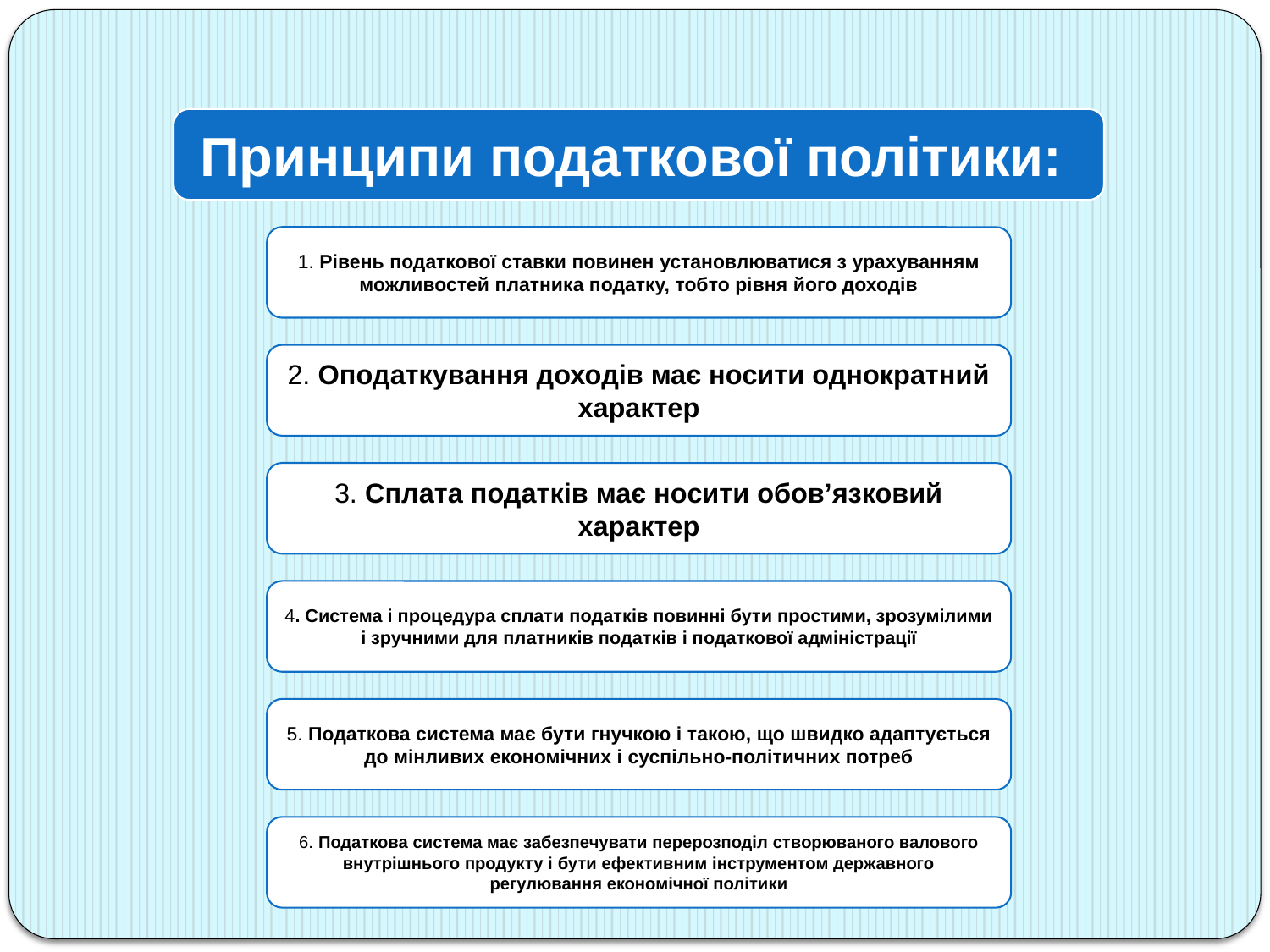

Принципи податкової політики:
1. Рівень податкової ставки повинен установлюватися з урахуванням можливостей платника податку, тобто рівня його доходів
2. Оподаткування доходів має носити однократний характер
6. Податкова система має забезпечувати перерозподіл створюваного валового внутрішнього продукту і бути ефективним інструментом державного регулювання економічної політики
5. Податкова система має бути гнучкою і такою, що швидко адаптується до мінливих економічних і суспільно-політичних потреб
4. Система і процедура сплати податків повинні бути простими, зрозумілими і зручними для платників податків і податкової адміністрації
3. Сплата податків має носити обов’язковий характер